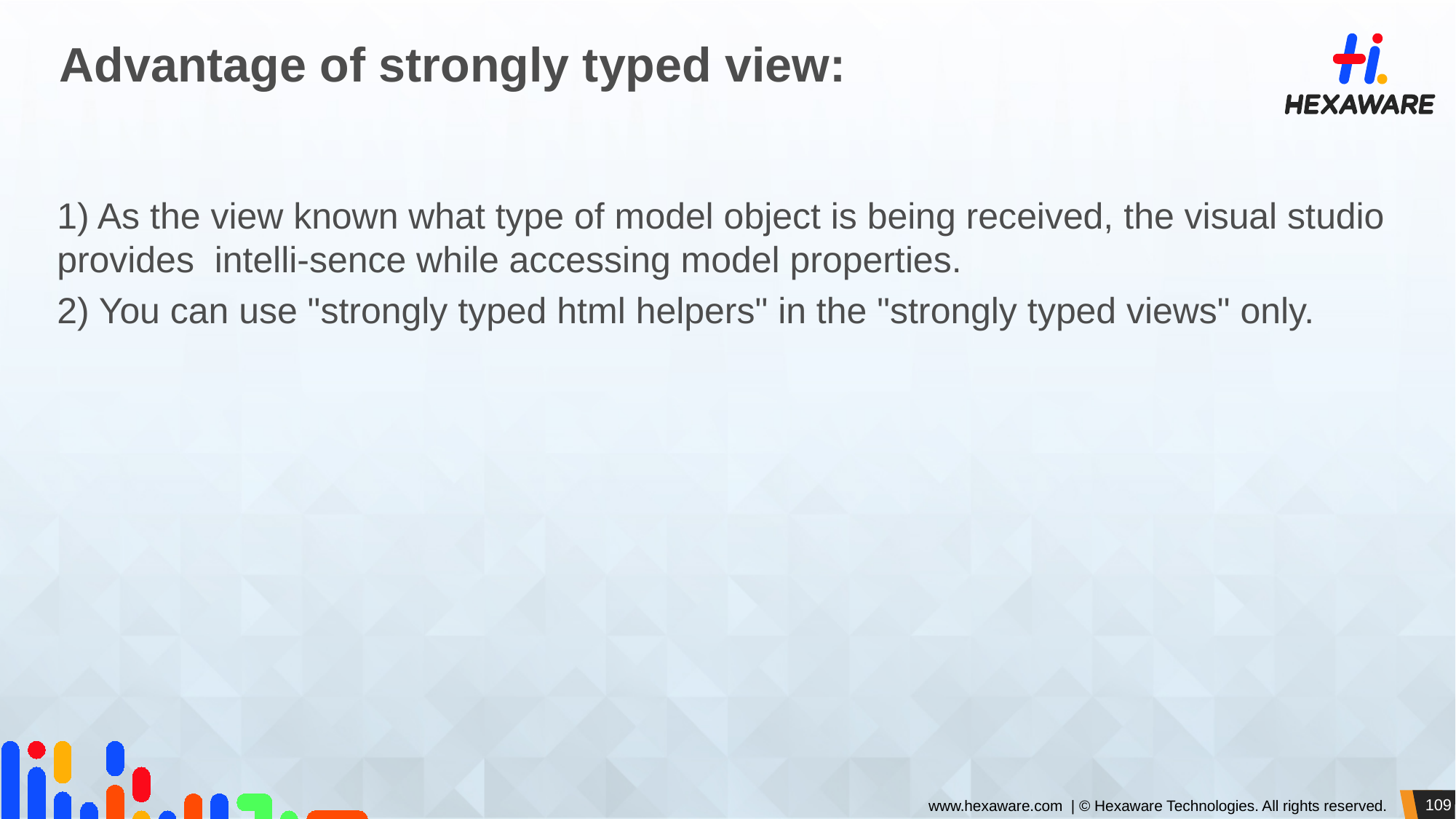

# Advantage of strongly typed view:
1) As the view known what type of model object is being received, the visual studio provides  intelli-sence while accessing model properties.
2) You can use "strongly typed html helpers" in the "strongly typed views" only.